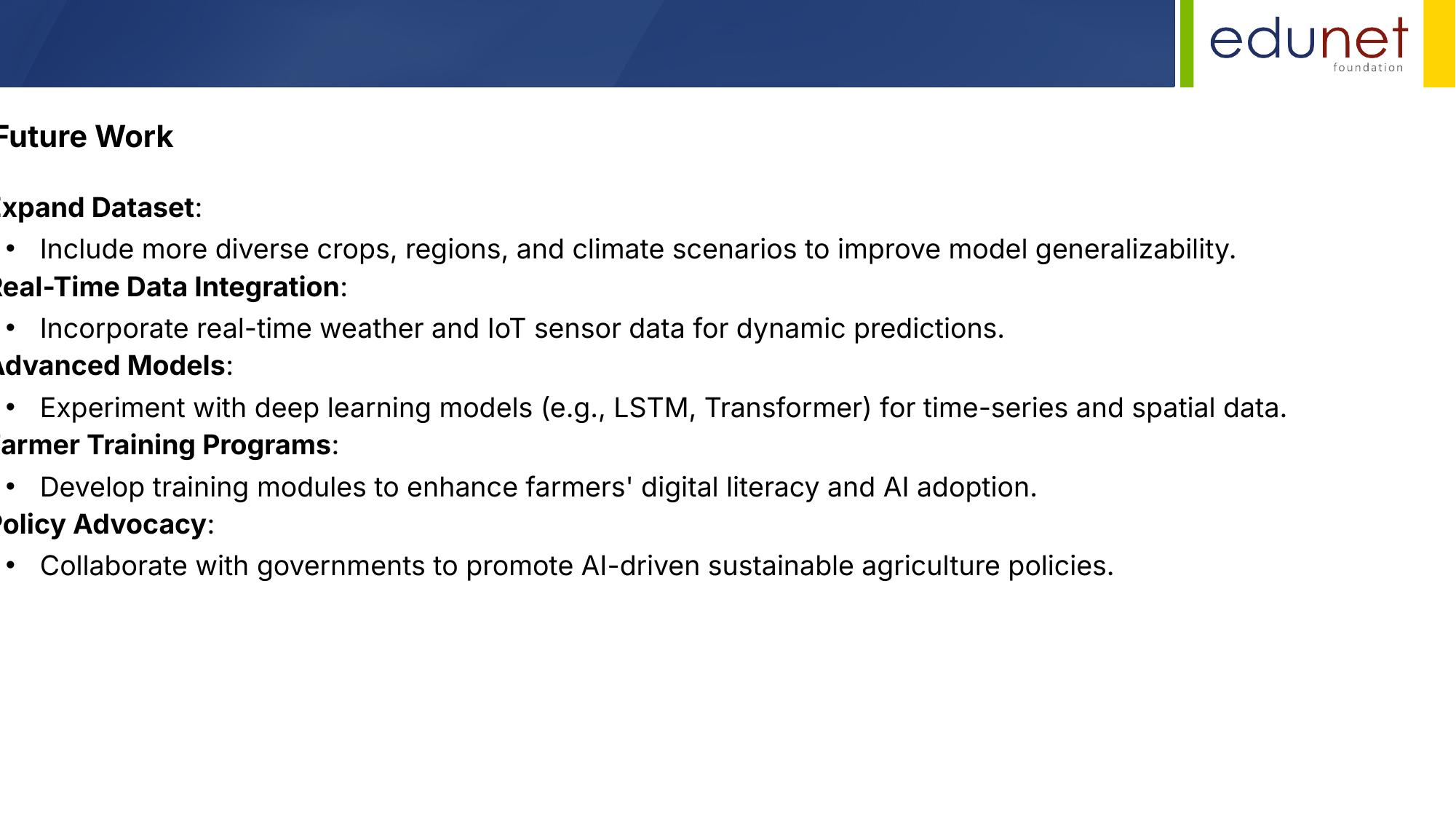

Future Work

Expand Dataset:
Include more diverse crops, regions, and climate scenarios to improve model generalizability.
Real-Time Data Integration:
Incorporate real-time weather and IoT sensor data for dynamic predictions.
Advanced Models:
Experiment with deep learning models (e.g., LSTM, Transformer) for time-series and spatial data.
Farmer Training Programs:
Develop training modules to enhance farmers' digital literacy and AI adoption.
Policy Advocacy:
Collaborate with governments to promote AI-driven sustainable agriculture policies.